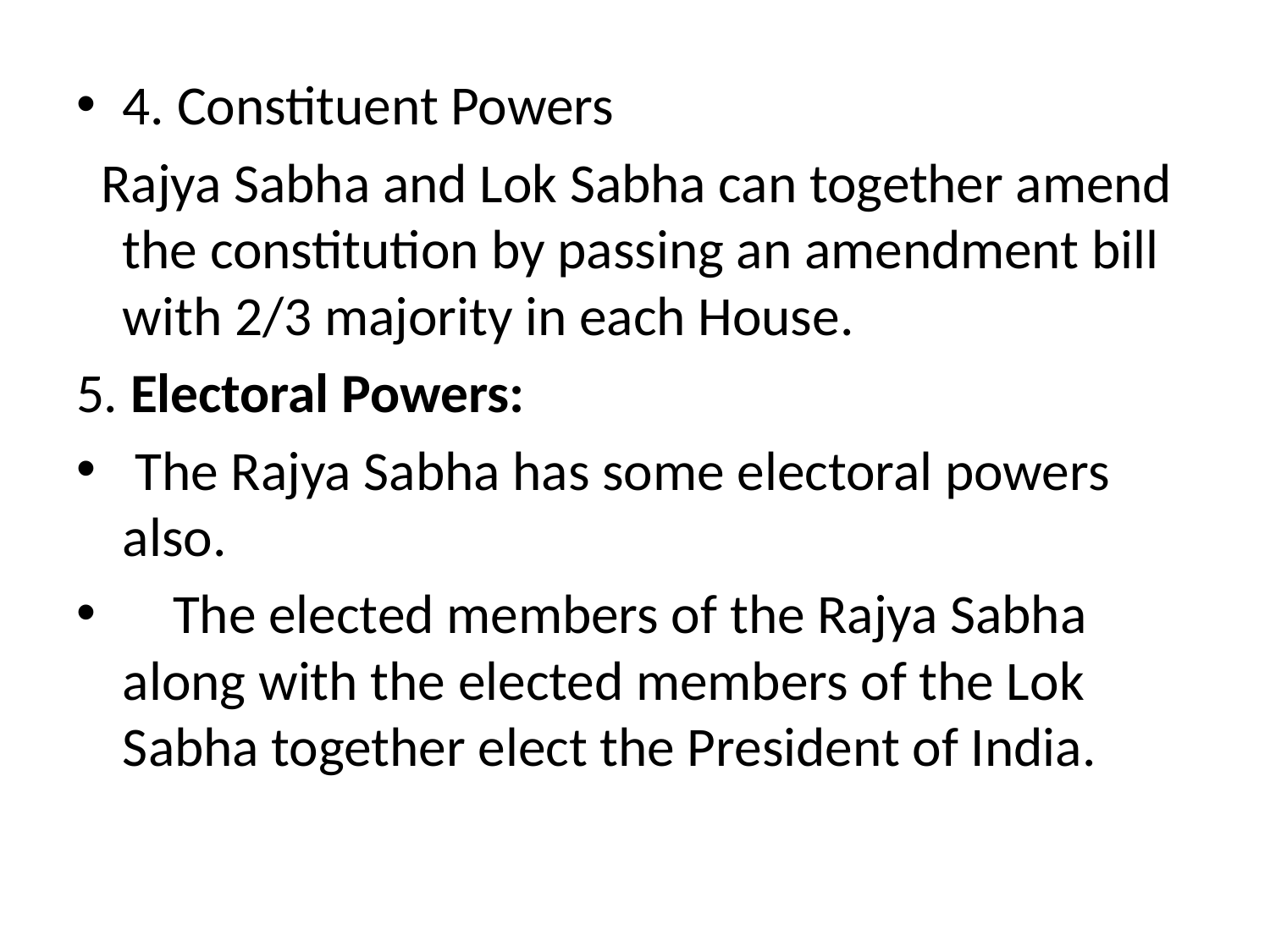

4. Constituent Powers
  Rajya Sabha and Lok Sabha can together amend the constitution by passing an amendment bill with 2/3 majority in each House.
5. Electoral Powers:
 The Rajya Sabha has some electoral powers also.
    The elected members of the Rajya Sabha along with the elected members of the Lok Sabha together elect the President of India.